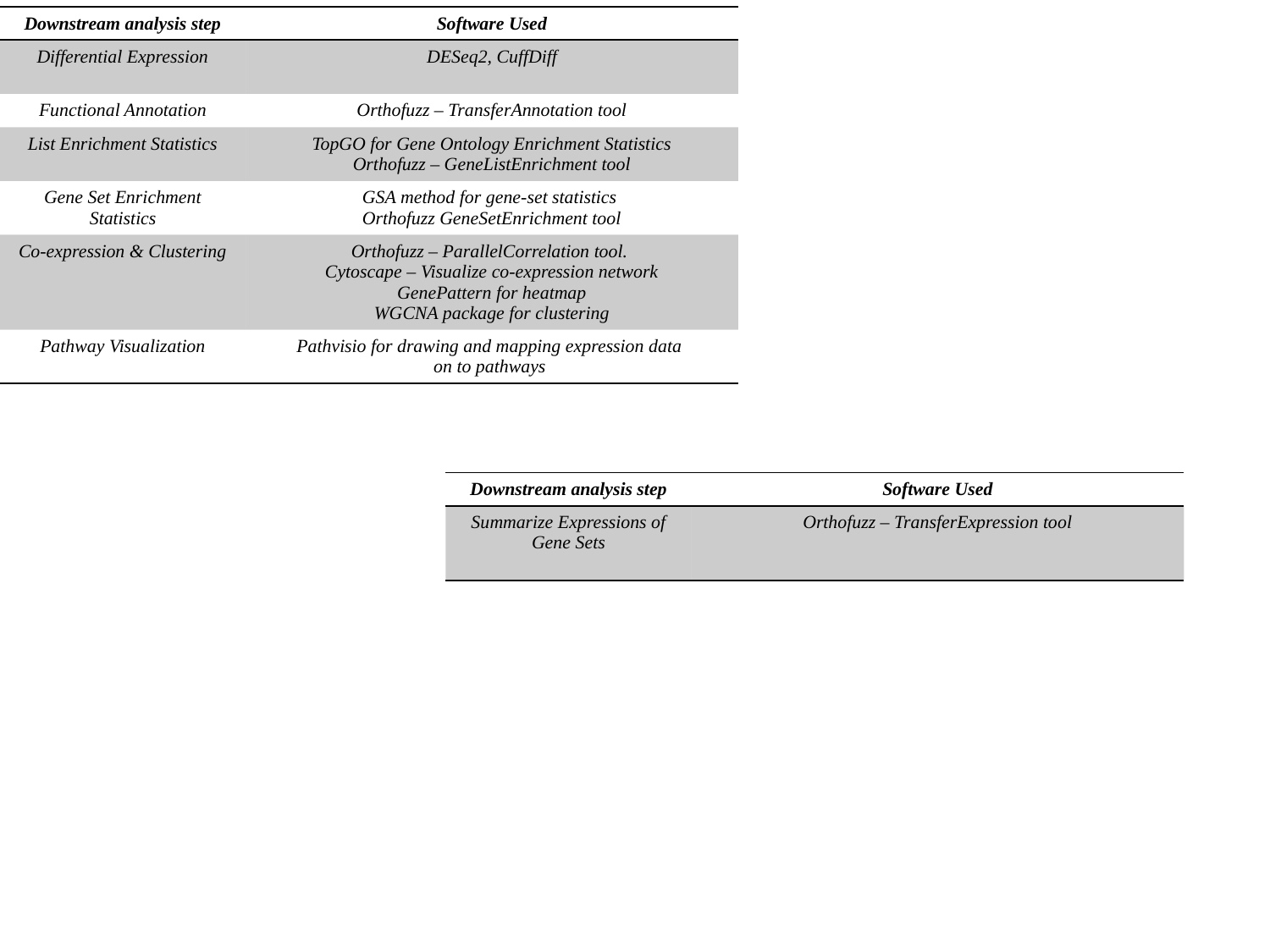

| Downstream analysis step | Software Used |
| --- | --- |
| Differential Expression | DESeq2, CuffDiff |
| Functional Annotation | Orthofuzz – TransferAnnotation tool |
| List Enrichment Statistics | TopGO for Gene Ontology Enrichment Statistics Orthofuzz – GeneListEnrichment tool |
| Gene Set Enrichment Statistics | GSA method for gene-set statistics Orthofuzz GeneSetEnrichment tool |
| Co-expression & Clustering | Orthofuzz – ParallelCorrelation tool. Cytoscape – Visualize co-expression network GenePattern for heatmap WGCNA package for clustering |
| Pathway Visualization | Pathvisio for drawing and mapping expression data on to pathways |
| Downstream analysis step | Software Used |
| --- | --- |
| Summarize Expressions of Gene Sets | Orthofuzz – TransferExpression tool |